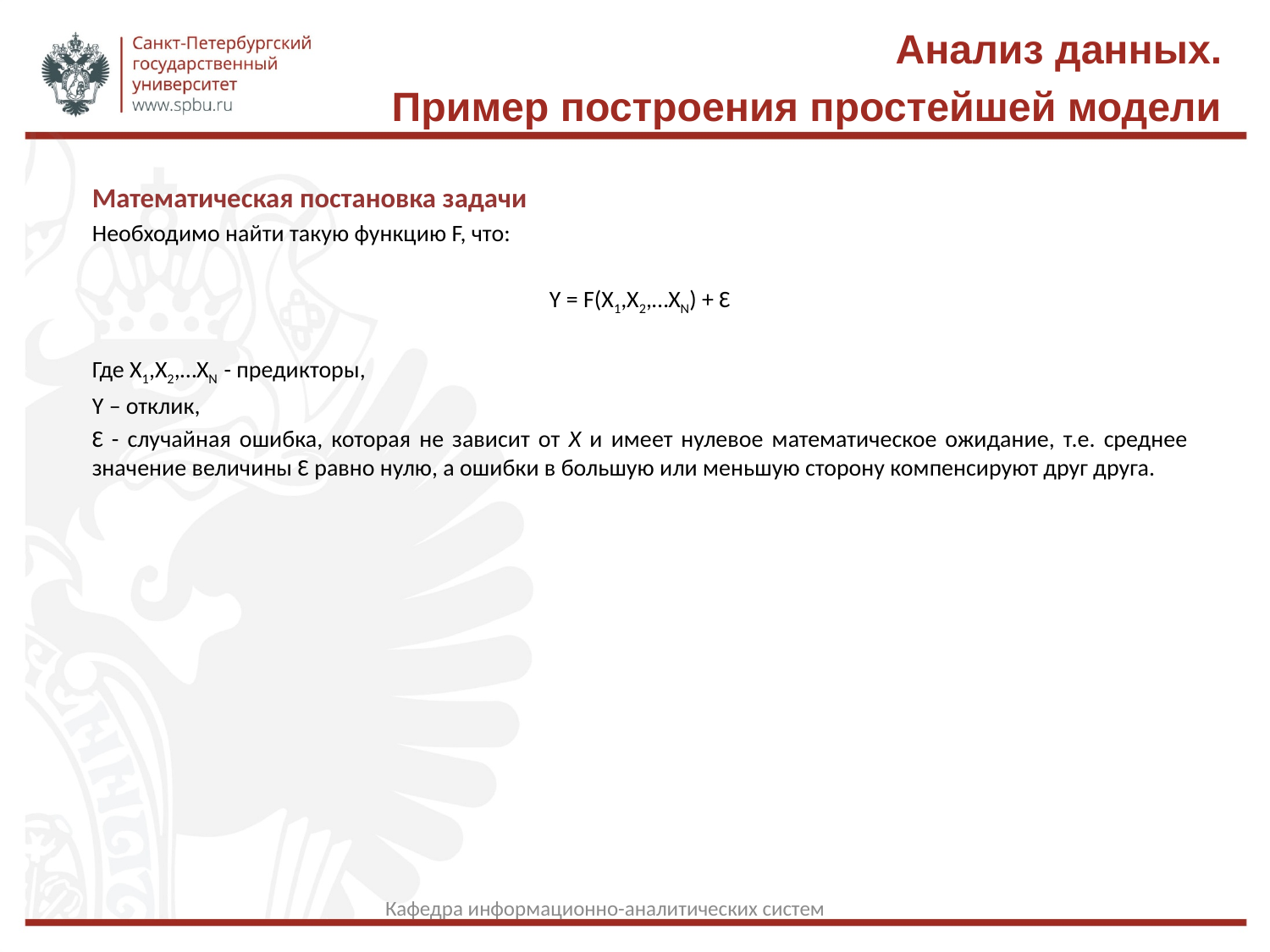

Анализ данных.
Пример построения простейшей модели

Математическая постановка задачи
Необходимо найти такую функцию F, что:

Y = F(X1,X2,…XN) + Ɛ

Где X1,X2,…XN  - предикторы,
Y – отклик,
Ɛ - случайная ошибка, которая не зависит от X и имеет нулевое математическое ожидание, т.е. среднее значение величины Ɛ равно нулю, а ошибки в большую или меньшую сторону компенсируют друг друга.

Кафедра информационно-аналитических систем